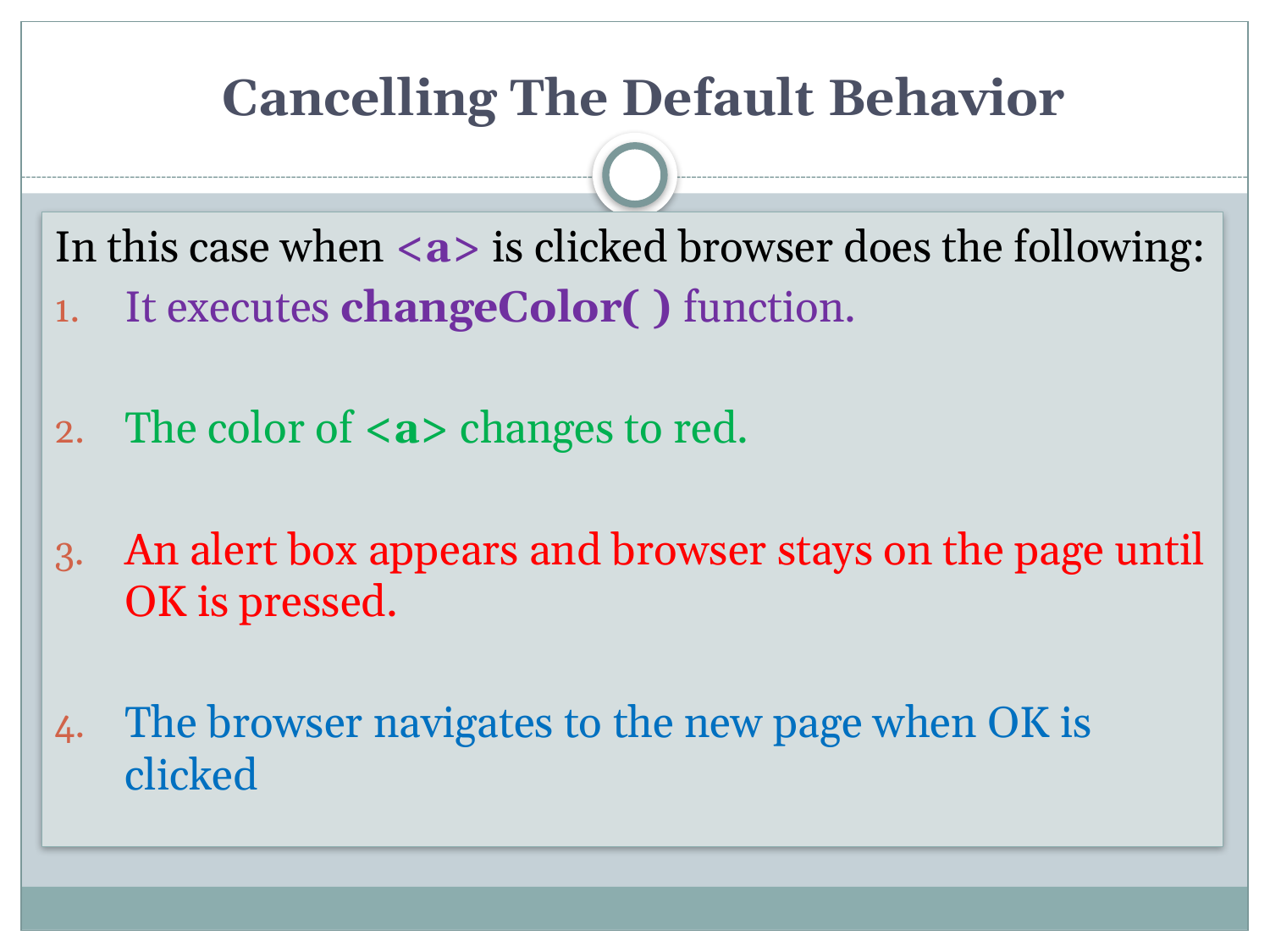

# Cancelling The Default Behavior
In this case when <a> is clicked browser does the following:
It executes changeColor( ) function.

The color of <a> changes to red.

An alert box appears and browser stays on the page until OK is pressed.

The browser navigates to the new page when OK is clicked